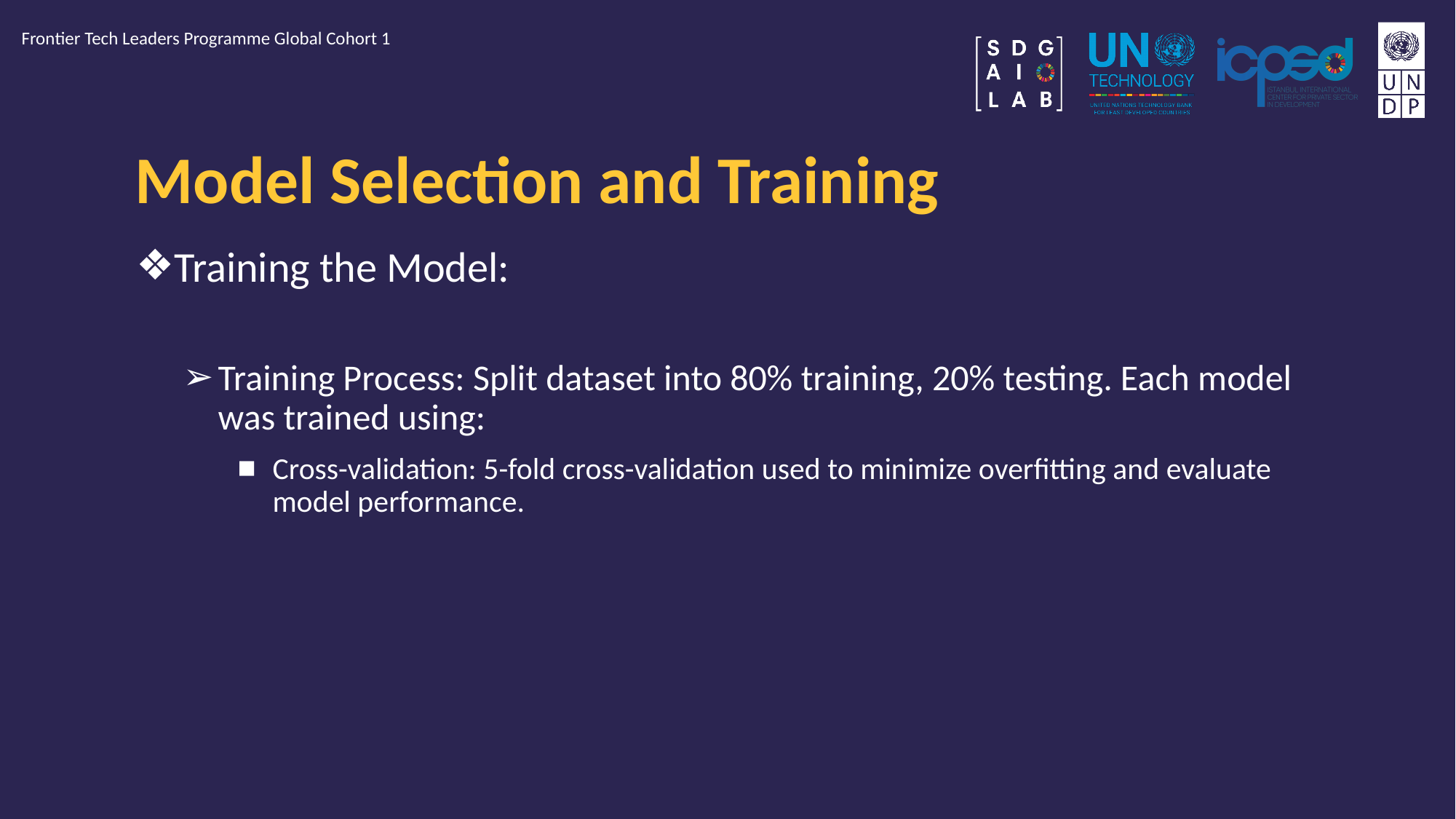

Frontier Tech Leaders Programme Global Cohort 1
# Model Selection and Training
Training the Model:

Training Process: Split dataset into 80% training, 20% testing. Each model was trained using:
Cross-validation: 5-fold cross-validation used to minimize overfitting and evaluate model performance.